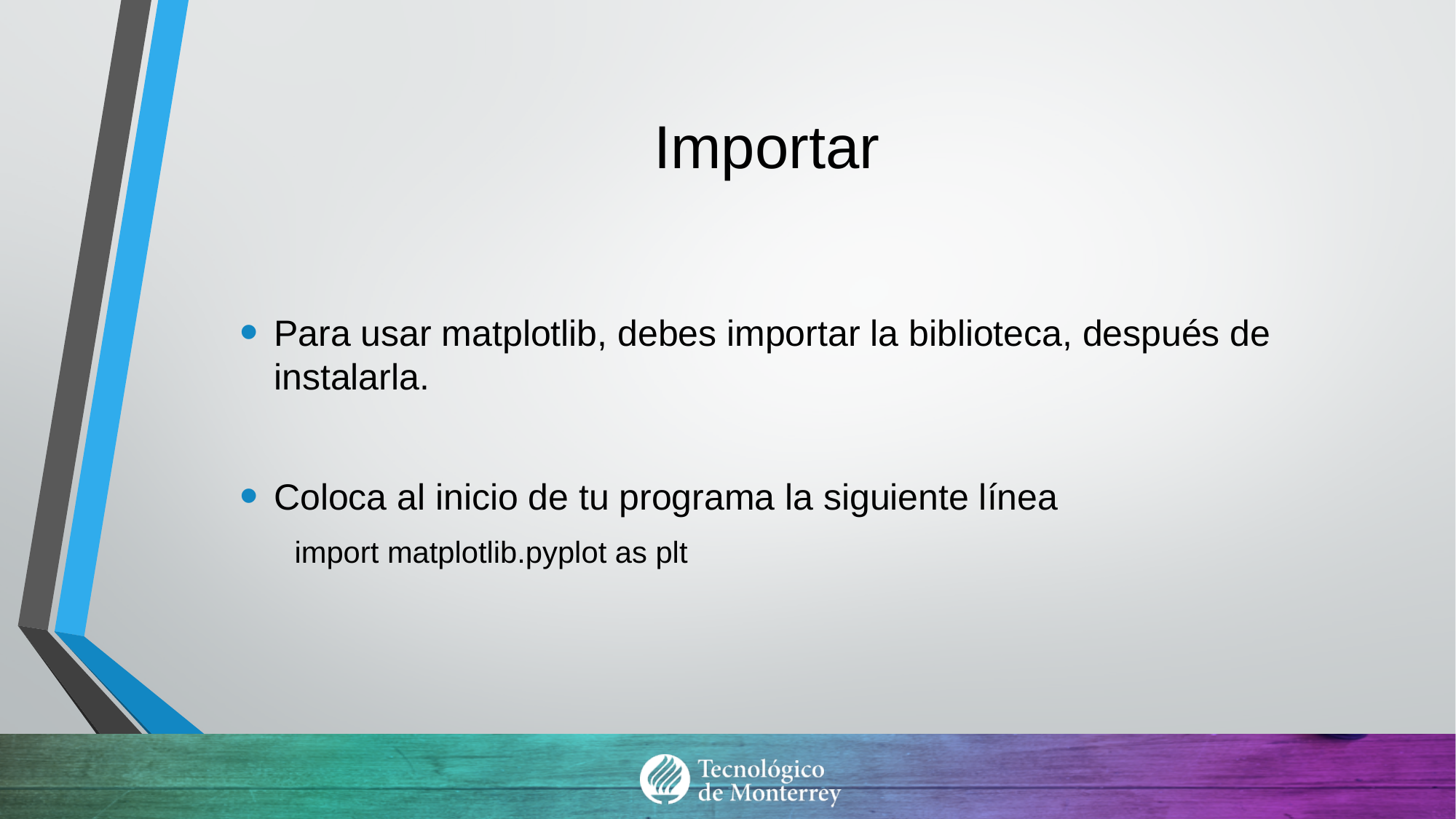

# Importar

Para usar matplotlib, debes importar la biblioteca, después de instalarla.

Coloca al inicio de tu programa la siguiente línea
import matplotlib.pyplot as plt